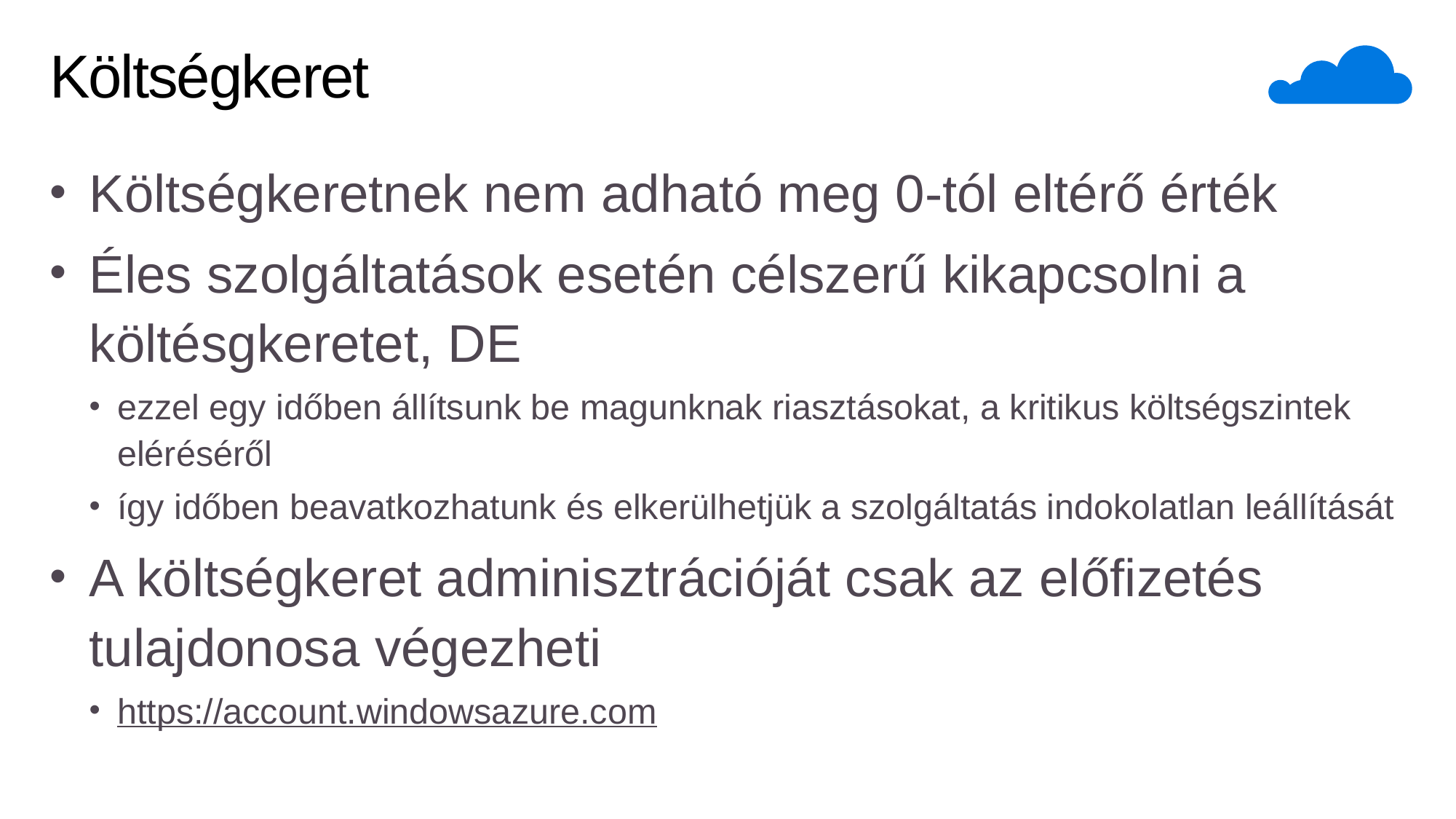

# Költségkeret
Költségkeretnek nem adható meg 0-tól eltérő érték
Éles szolgáltatások esetén célszerű kikapcsolni a költésgkeretet, DE
ezzel egy időben állítsunk be magunknak riasztásokat, a kritikus költségszintek eléréséről
így időben beavatkozhatunk és elkerülhetjük a szolgáltatás indokolatlan leállítását
A költségkeret adminisztrációját csak az előfizetés tulajdonosa végezheti
https://account.windowsazure.com